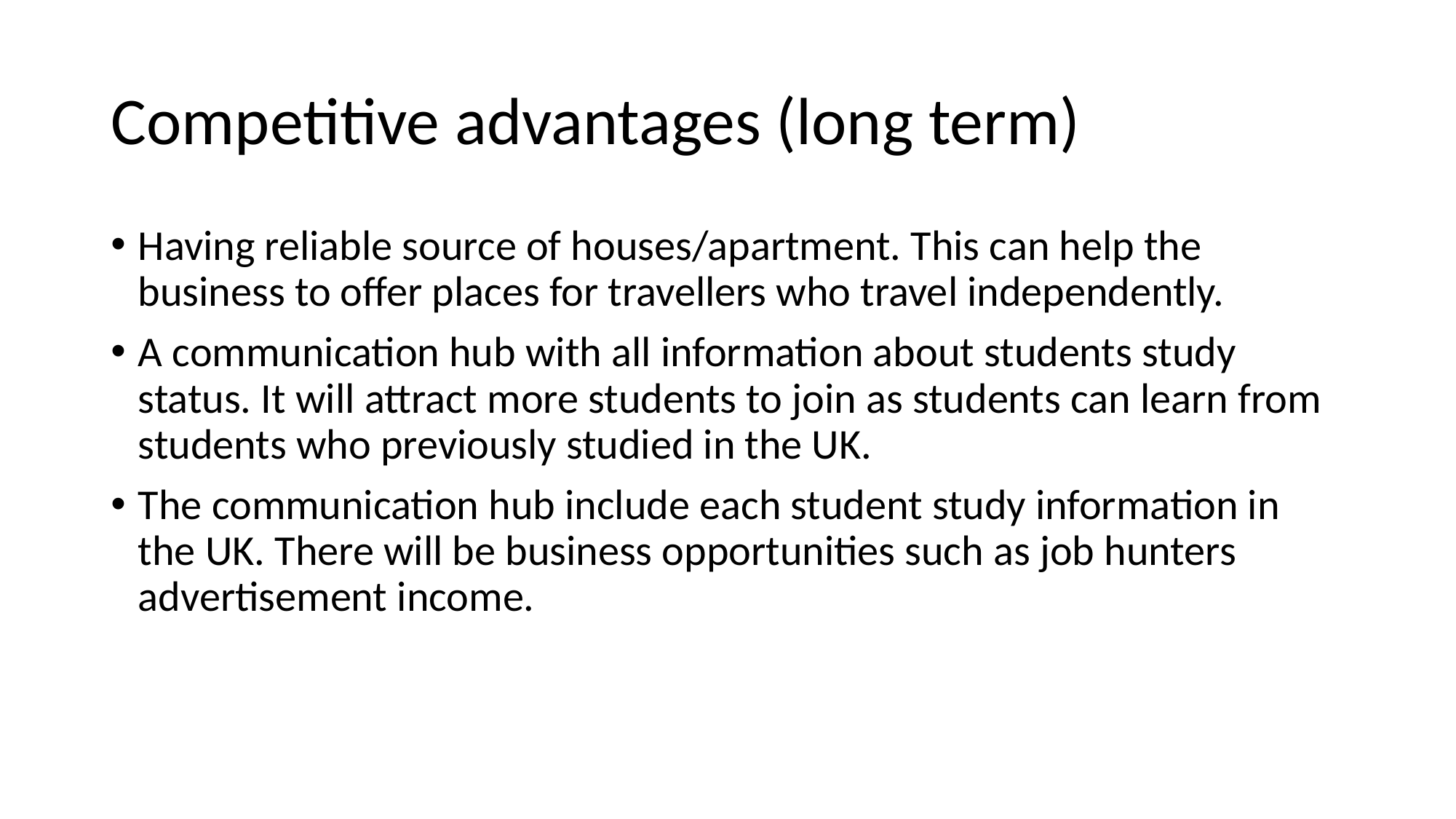

# Competitive advantages (long term)
Having reliable source of houses/apartment. This can help the business to offer places for travellers who travel independently.
A communication hub with all information about students study status. It will attract more students to join as students can learn from students who previously studied in the UK.
The communication hub include each student study information in the UK. There will be business opportunities such as job hunters advertisement income.